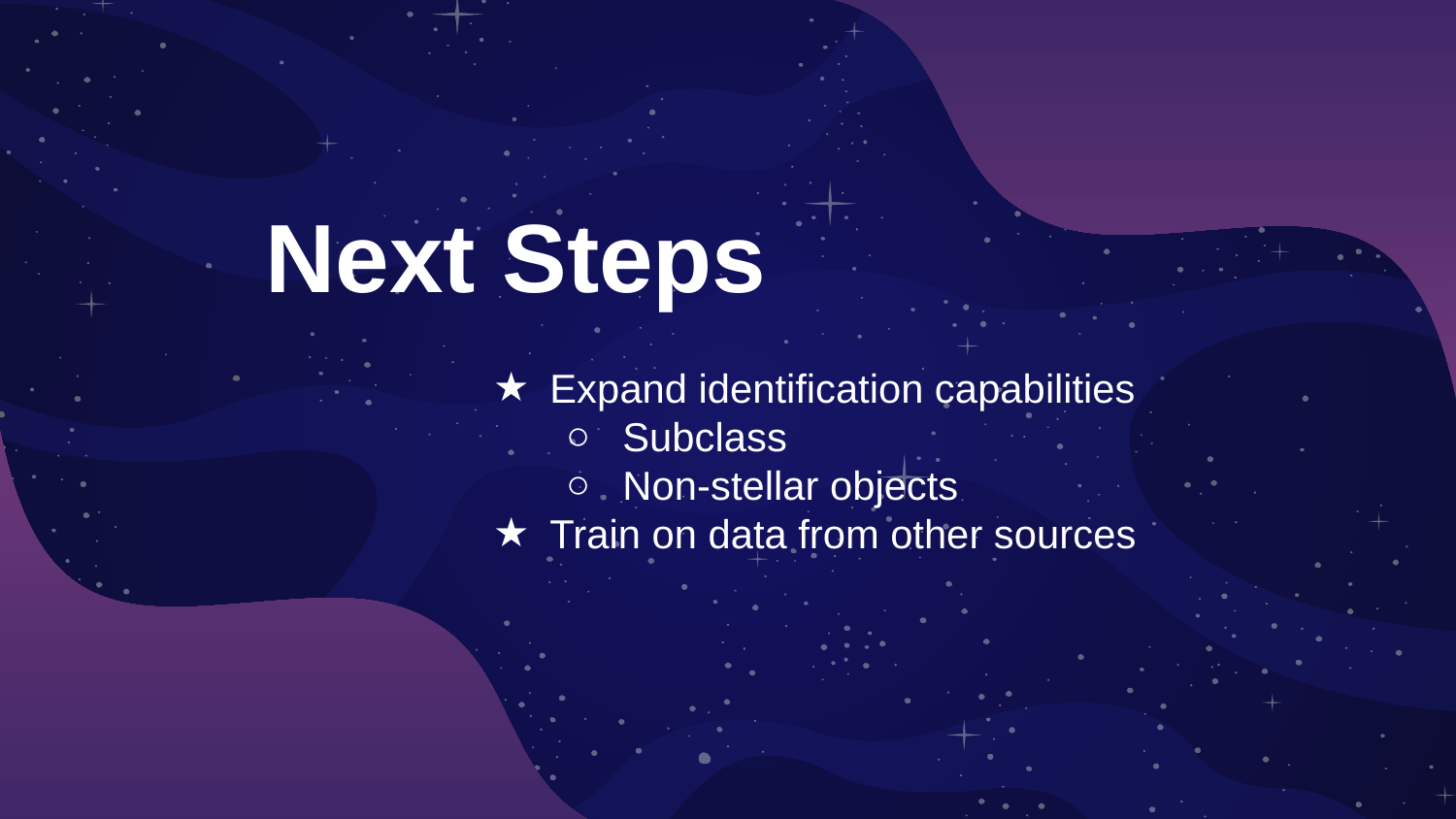

# Next Steps
Expand identification capabilities
Subclass
Non-stellar objects
Train on data from other sources